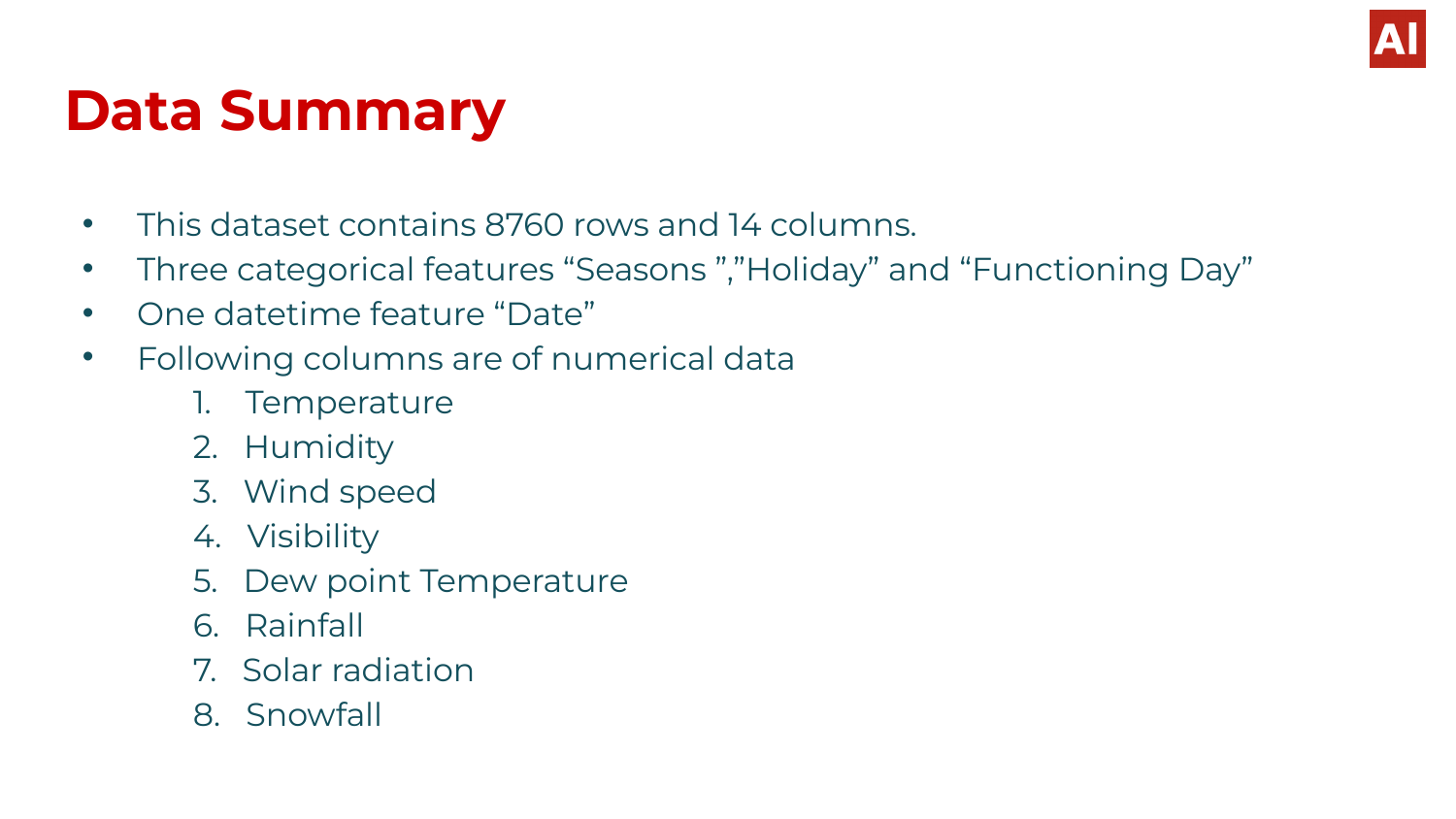

# Data Summary
This dataset contains 8760 rows and 14 columns.
Three categorical features “Seasons ”,”Holiday” and “Functioning Day”
One datetime feature “Date”
Following columns are of numerical data
             1.    Temperature
             2.   Humidity
             3.   Wind speed
             4.   Visibility
             5.   Dew point Temperature
             6.   Rainfall
             7.   Solar radiation
             8.   Snowfall